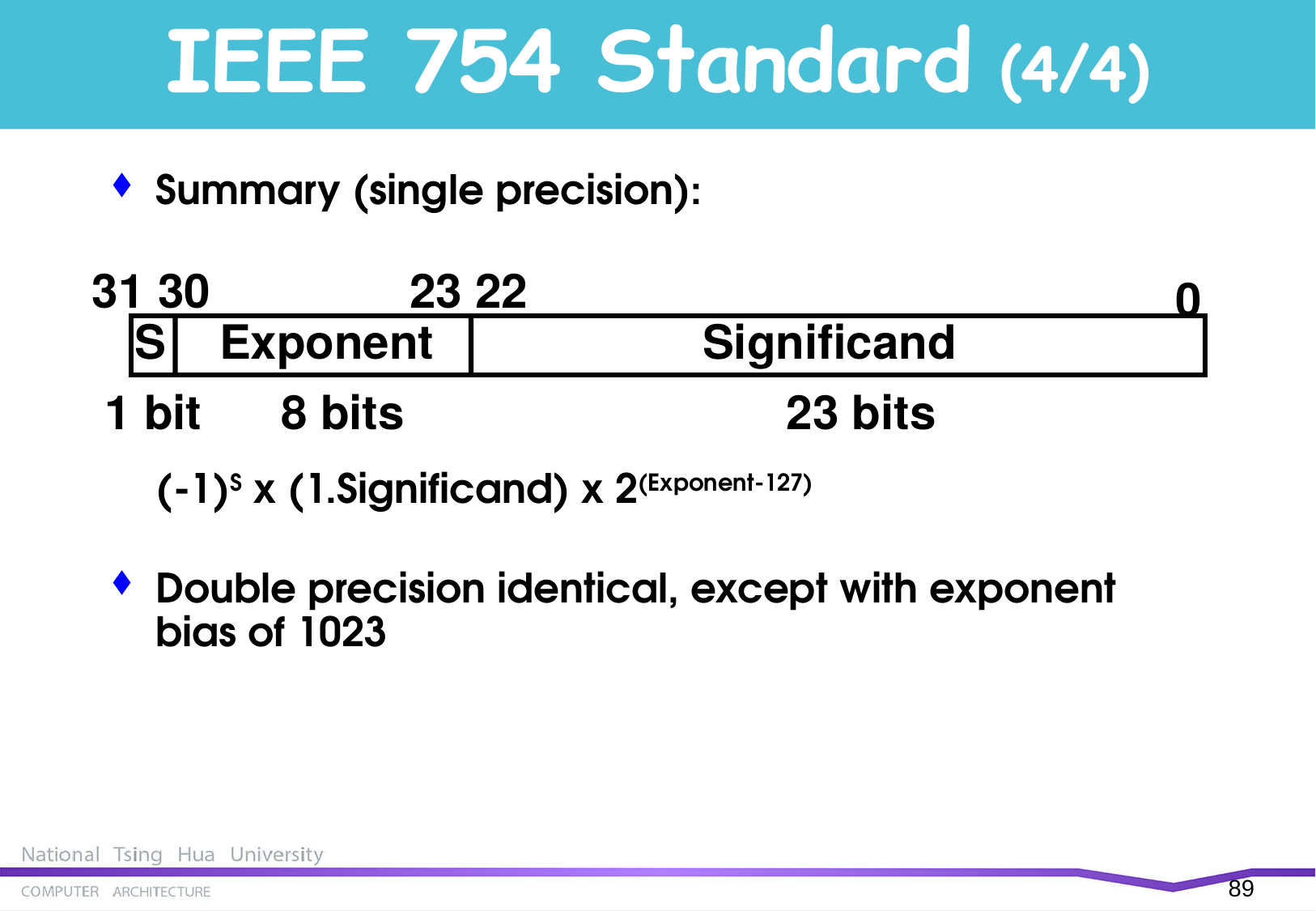

# IEEE 754 Standard (4/4)
Summary (single precision):

	(-1)S x (1.Significand) x 2(Exponent-127)

Double precision identical, except with exponent bias of 1023
31
30
23
22
0
S
Exponent
Significand

1 bit
8 bits
23 bits
89